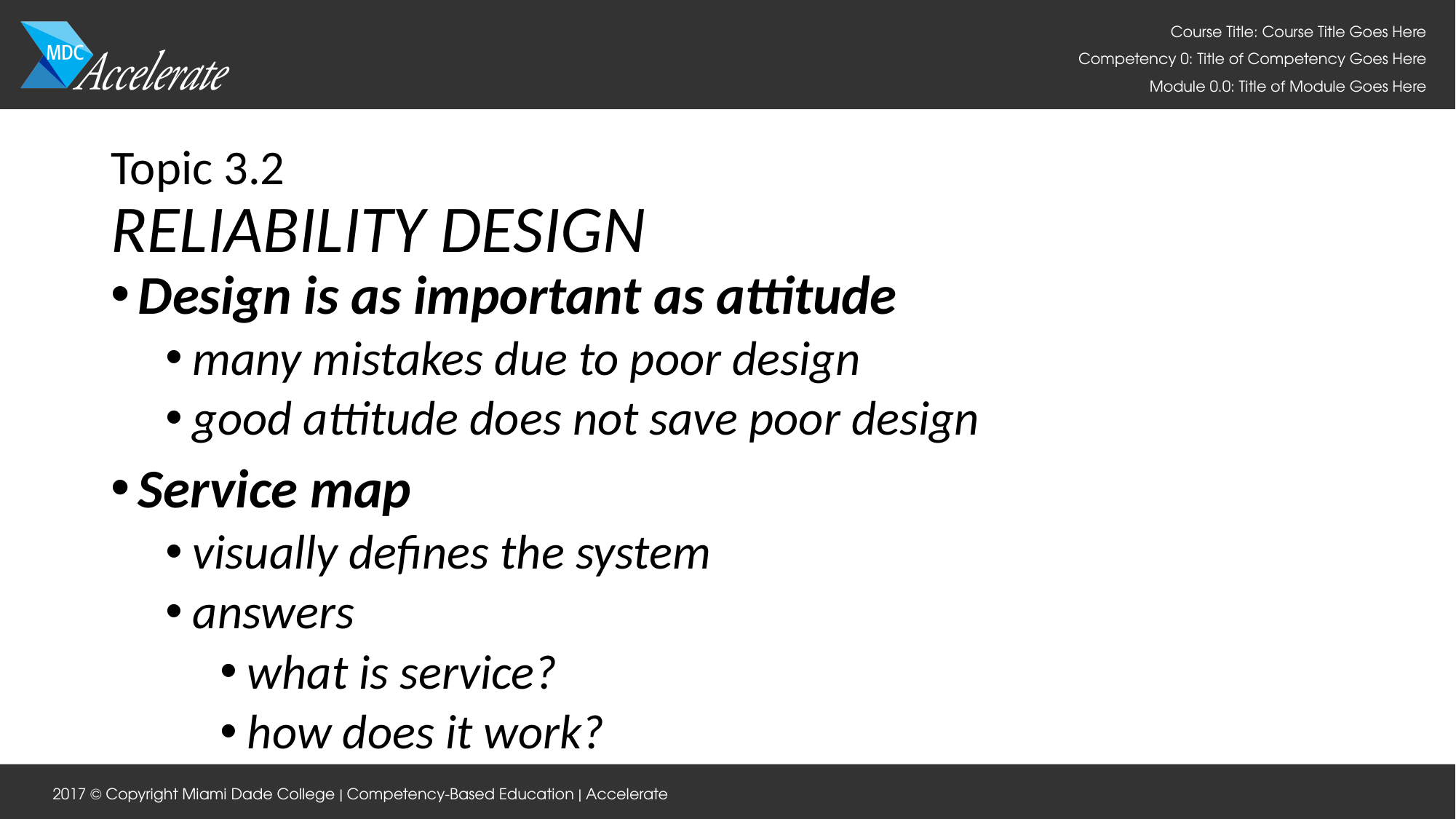

# Topic 3.2 RELIABILITY DESIGN
Design is as important as attitude
many mistakes due to poor design
good attitude does not save poor design
Service map
visually defines the system
answers
what is service?
how does it work?

10